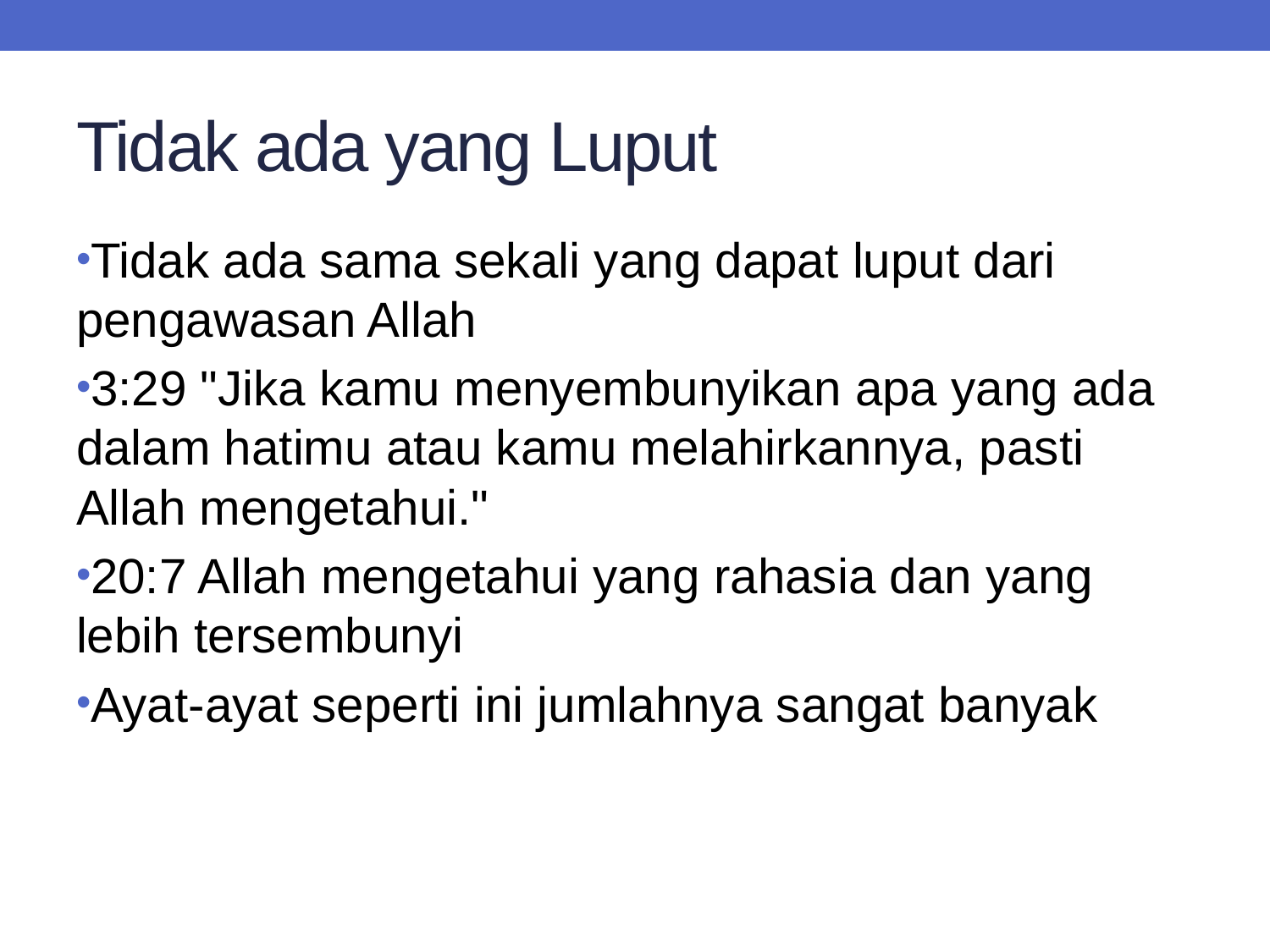

# Tidak ada yang Luput
Tidak ada sama sekali yang dapat luput dari pengawasan Allah
3:29 "Jika kamu menyembunyikan apa yang ada dalam hatimu atau kamu melahirkannya, pasti Allah mengetahui."
20:7 Allah mengetahui yang rahasia dan yang lebih tersembunyi
Ayat-ayat seperti ini jumlahnya sangat banyak